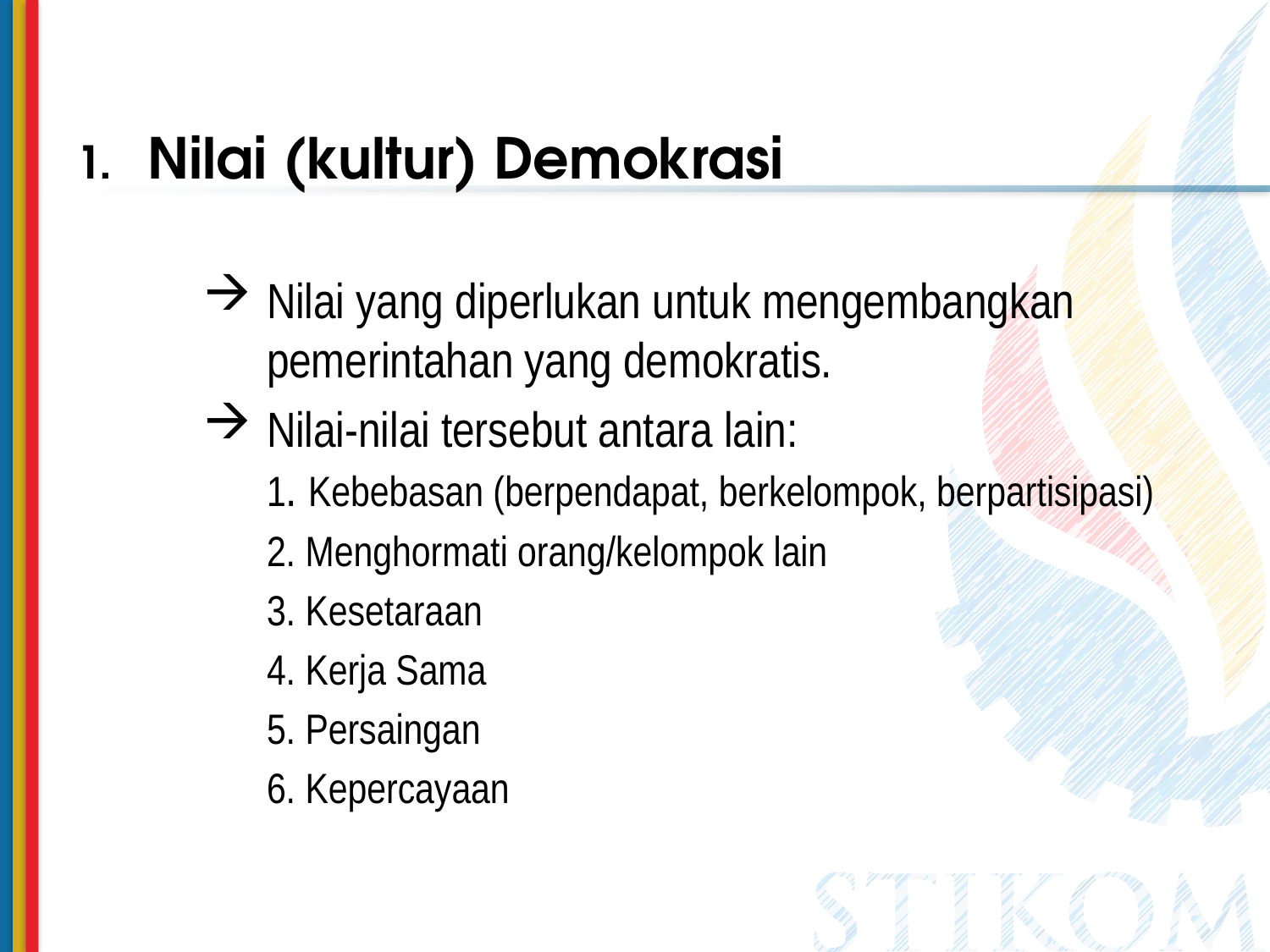

Nilai (kultur) Demokrasi

Nilai yang diperlukan untuk mengembangkan pemerintahan yang demokratis.
Nilai-nilai tersebut antara lain:
1. Kebebasan (berpendapat, berkelompok, berpartisipasi)
	2. Menghormati orang/kelompok lain
	3. Kesetaraan
	4. Kerja Sama
	5. Persaingan
	6. Kepercayaan